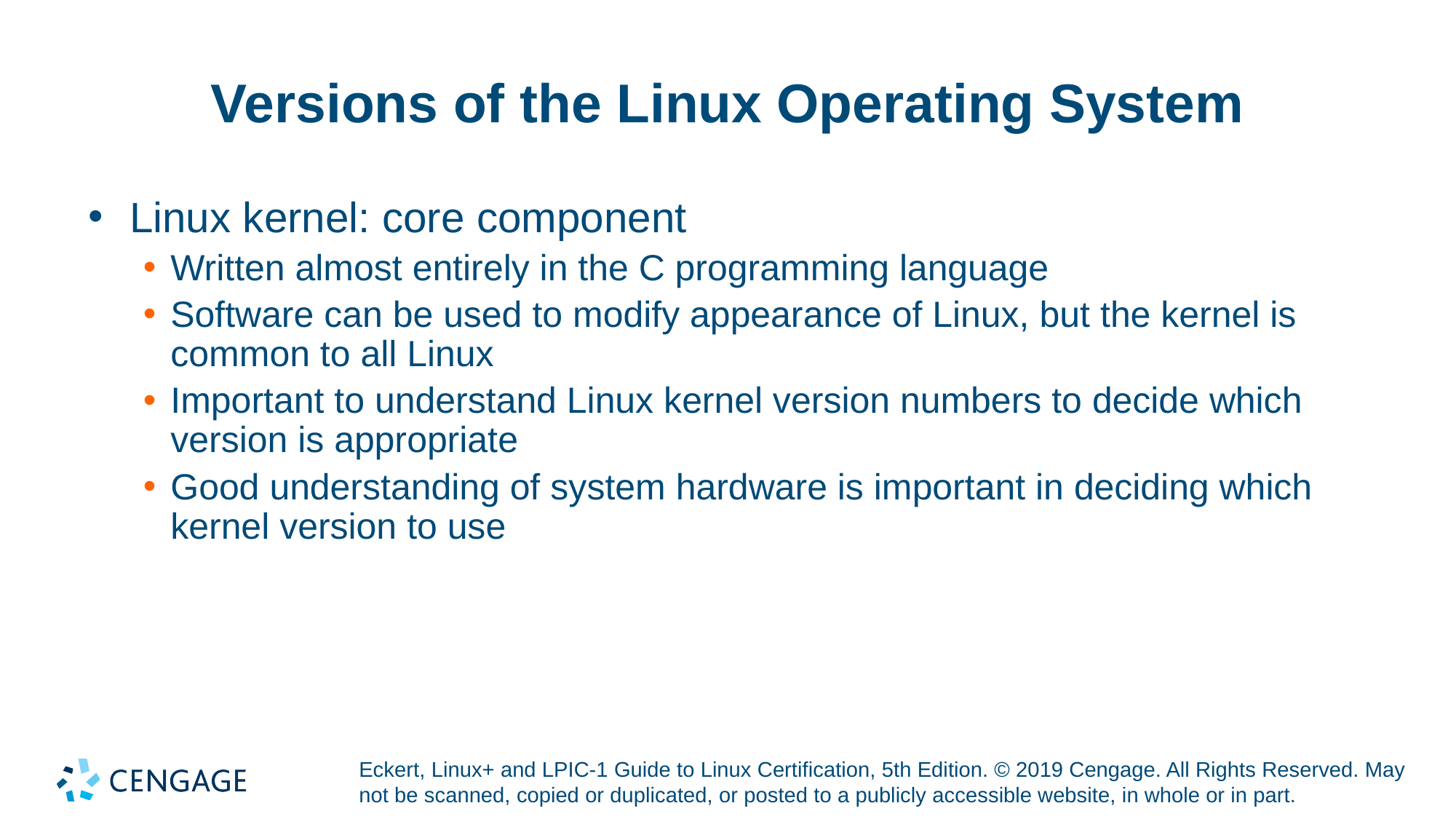

# Versions of the Linux Operating System
Linux kernel: core component
Written almost entirely in the C programming language
Software can be used to modify appearance of Linux, but the kernel is common to all Linux
Important to understand Linux kernel version numbers to decide which version is appropriate
Good understanding of system hardware is important in deciding which kernel version to use